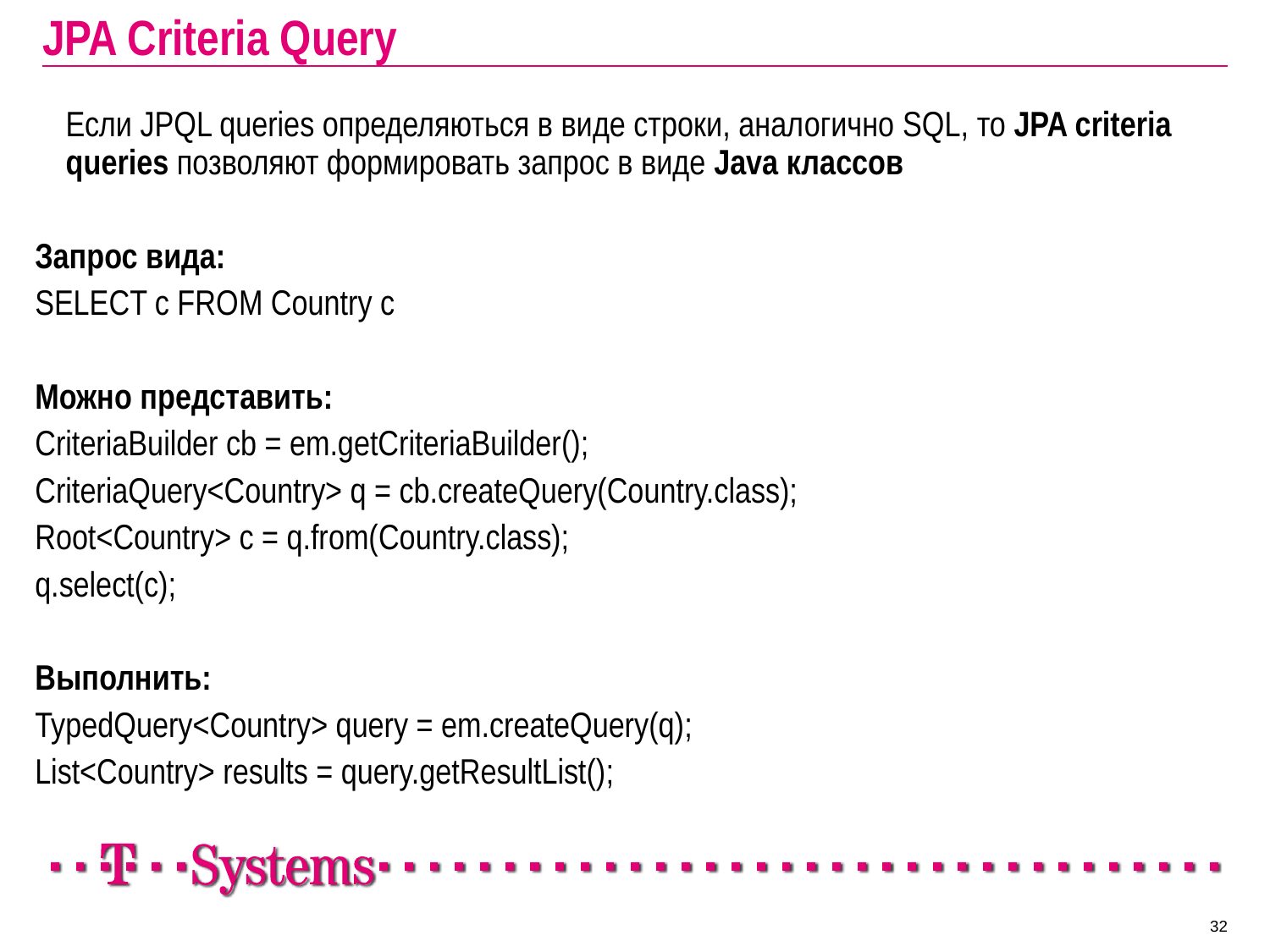

# JPA Criteria Query
	Если JPQL queries определяються в виде строки, аналогично SQL, то JPA criteria queries позволяют формировать запрос в виде Java классов

Запрос вида:
SELECT c FROM Country c

Можно представить:
CriteriaBuilder cb = em.getCriteriaBuilder();
CriteriaQuery<Country> q = cb.createQuery(Country.class);
Root<Country> c = q.from(Country.class);
q.select(c);

Выполнить:
TypedQuery<Country> query = em.createQuery(q);
List<Country> results = query.getResultList();
32